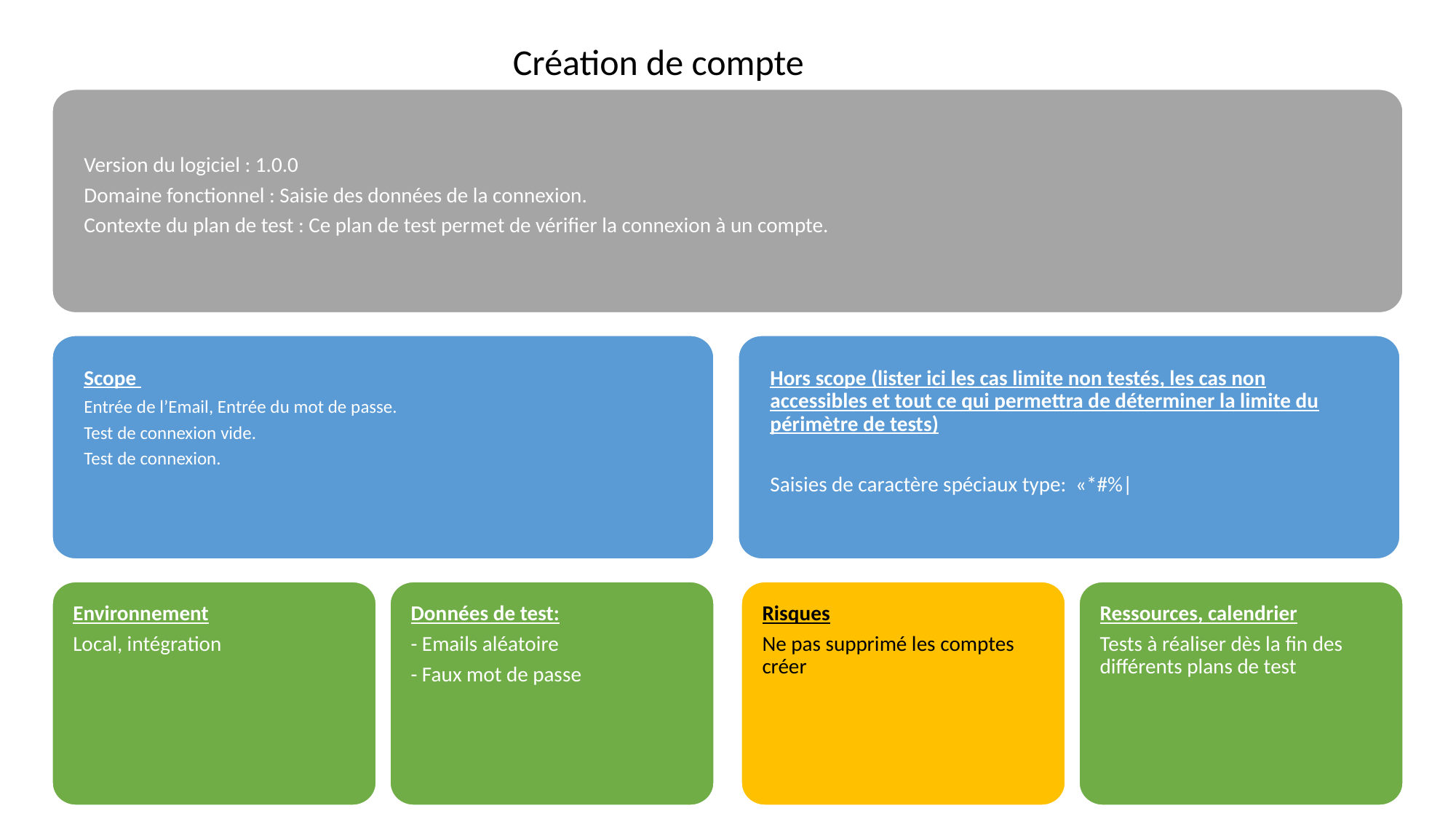

Création de compte

Version du logiciel : 1.0.0
Domaine fonctionnel : Saisie des données de la connexion.
Contexte du plan de test : Ce plan de test permet de vérifier la connexion à un compte.
Scope
Entrée de l’Email, Entrée du mot de passe.
Test de connexion vide.
Test de connexion.

Hors scope (lister ici les cas limite non testés, les cas non accessibles et tout ce qui permettra de déterminer la limite du périmètre de tests)

Saisies de caractère spéciaux type:  «*#%|

Environnement
Local, intégration
Données de test:
- Emails aléatoire
- Faux mot de passe

Risques
Ne pas supprimé les comptes créer
Ressources, calendrier
Tests à réaliser dès la fin des différents plans de test